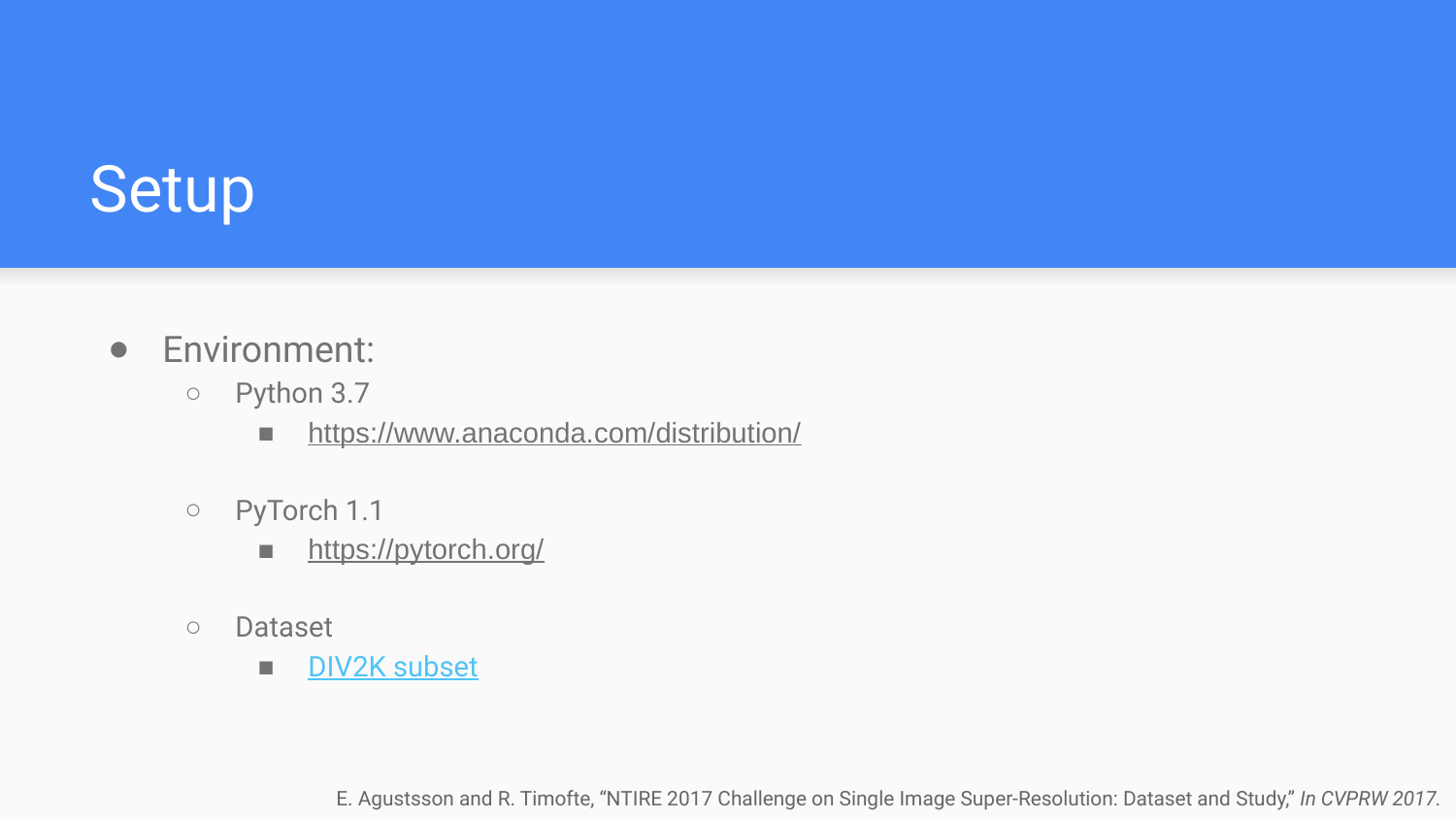

# Setup
Environment:
Python 3.7
https://www.anaconda.com/distribution/
PyTorch 1.1
https://pytorch.org/
Dataset
DIV2K subset
E. Agustsson and R. Timofte, “NTIRE 2017 Challenge on Single Image Super-Resolution: Dataset and Study,” In CVPRW 2017.